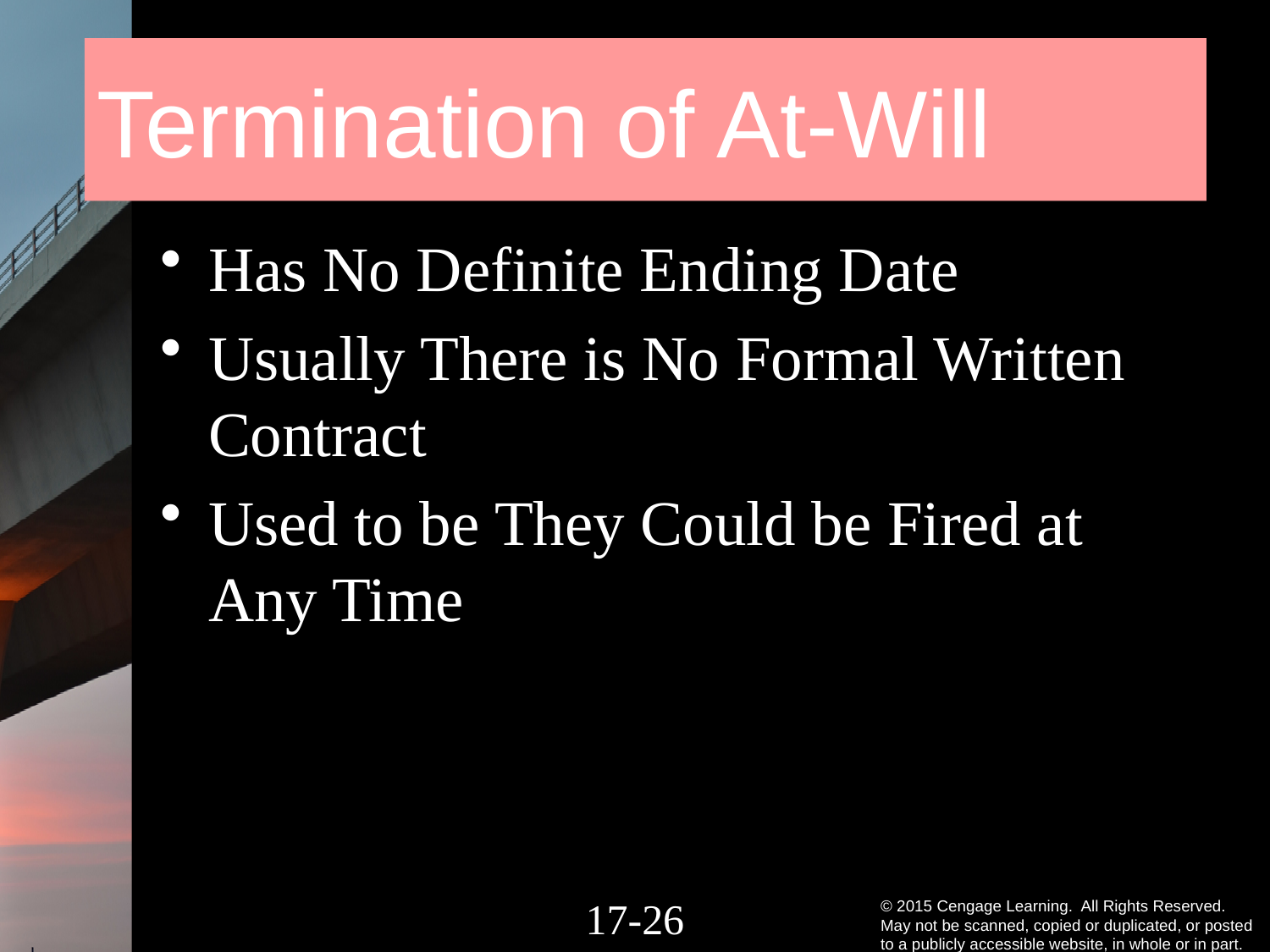

# Termination of At-Will
Has No Definite Ending Date
Usually There is No Formal Written Contract
Used to be They Could be Fired at Any Time
17-26